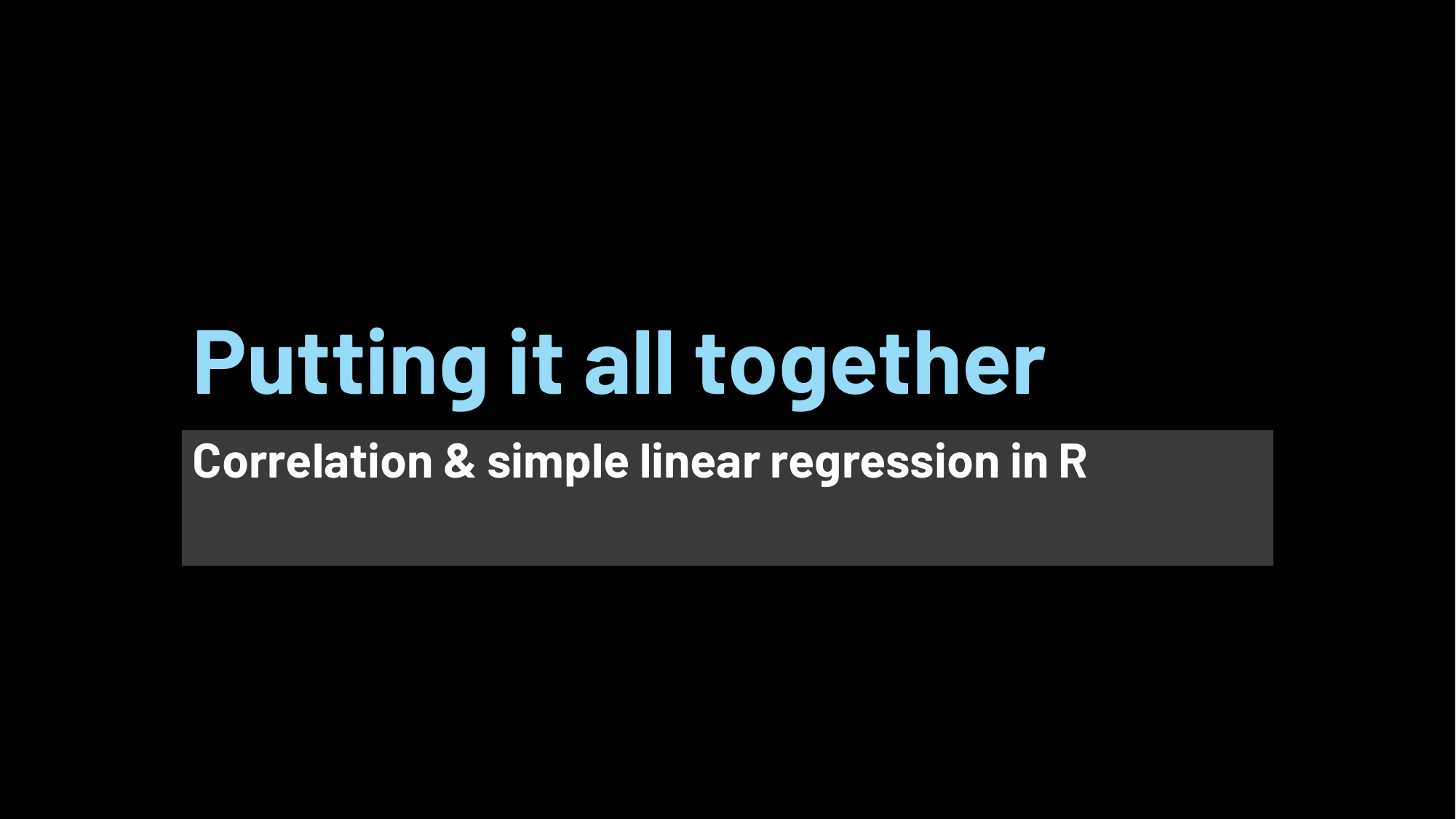

# Putting it all together
Correlation & simple linear regression in R